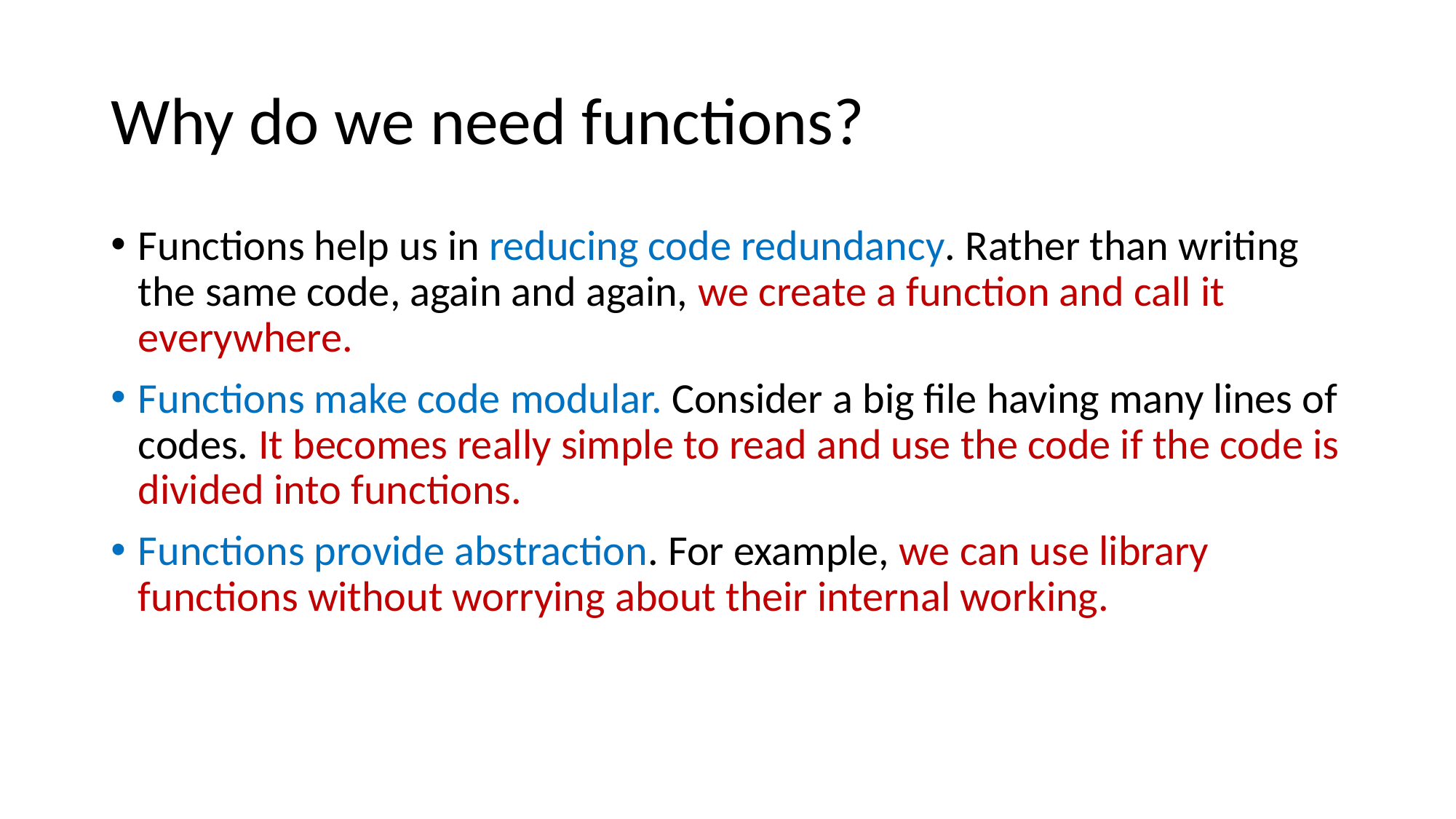

# Why do we need functions?
Functions help us in reducing code redundancy. Rather than writing the same code, again and again, we create a function and call it everywhere.
Functions make code modular. Consider a big file having many lines of codes. It becomes really simple to read and use the code if the code is divided into functions.
Functions provide abstraction. For example, we can use library functions without worrying about their internal working.